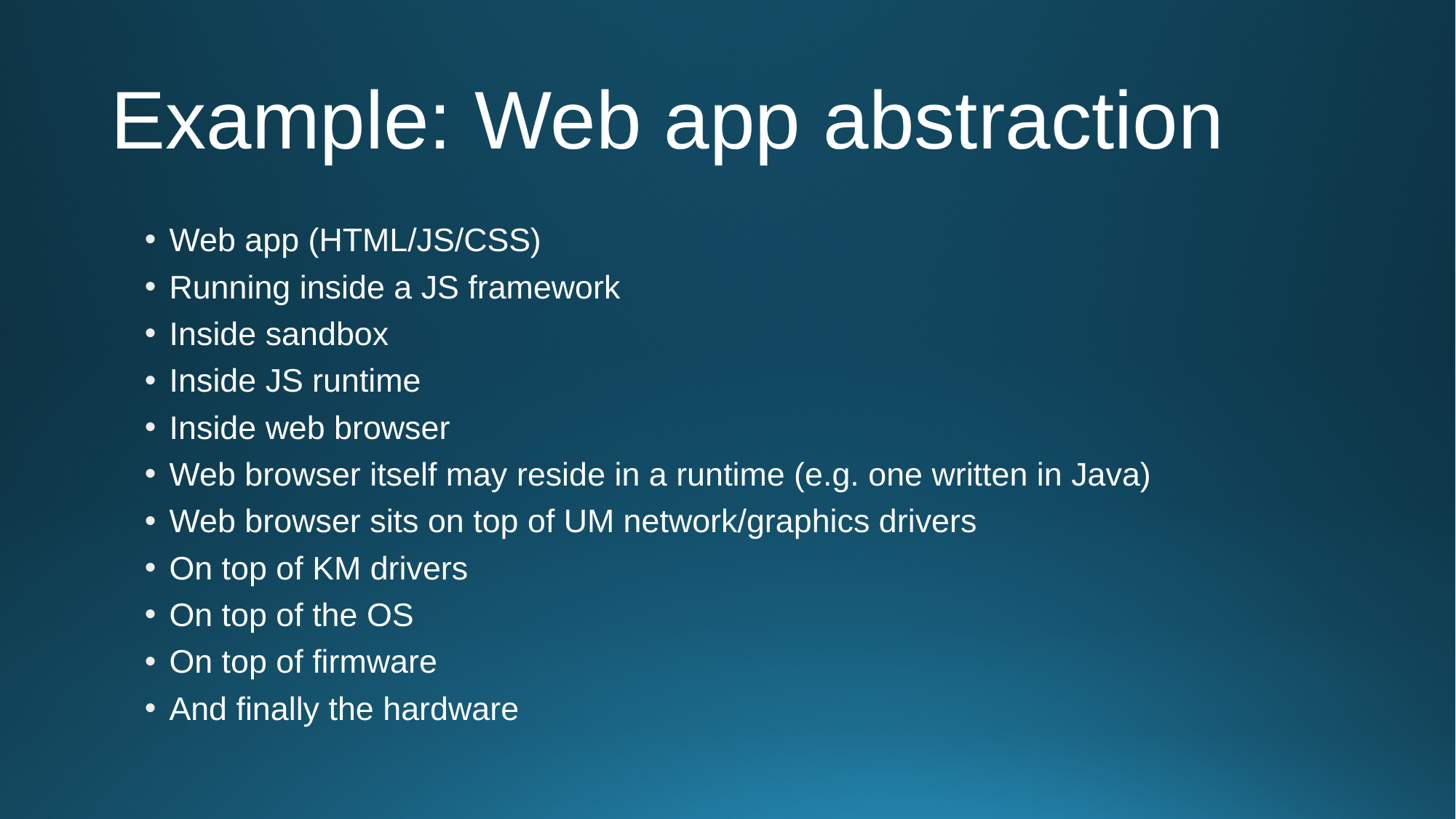

# Example: Web app abstraction
Web app (HTML/JS/CSS)
Running inside a JS framework
Inside sandbox
Inside JS runtime
Inside web browser
Web browser itself may reside in a runtime (e.g. one written in Java)
Web browser sits on top of UM network/graphics drivers
On top of KM drivers
On top of the OS
On top of firmware
And finally the hardware